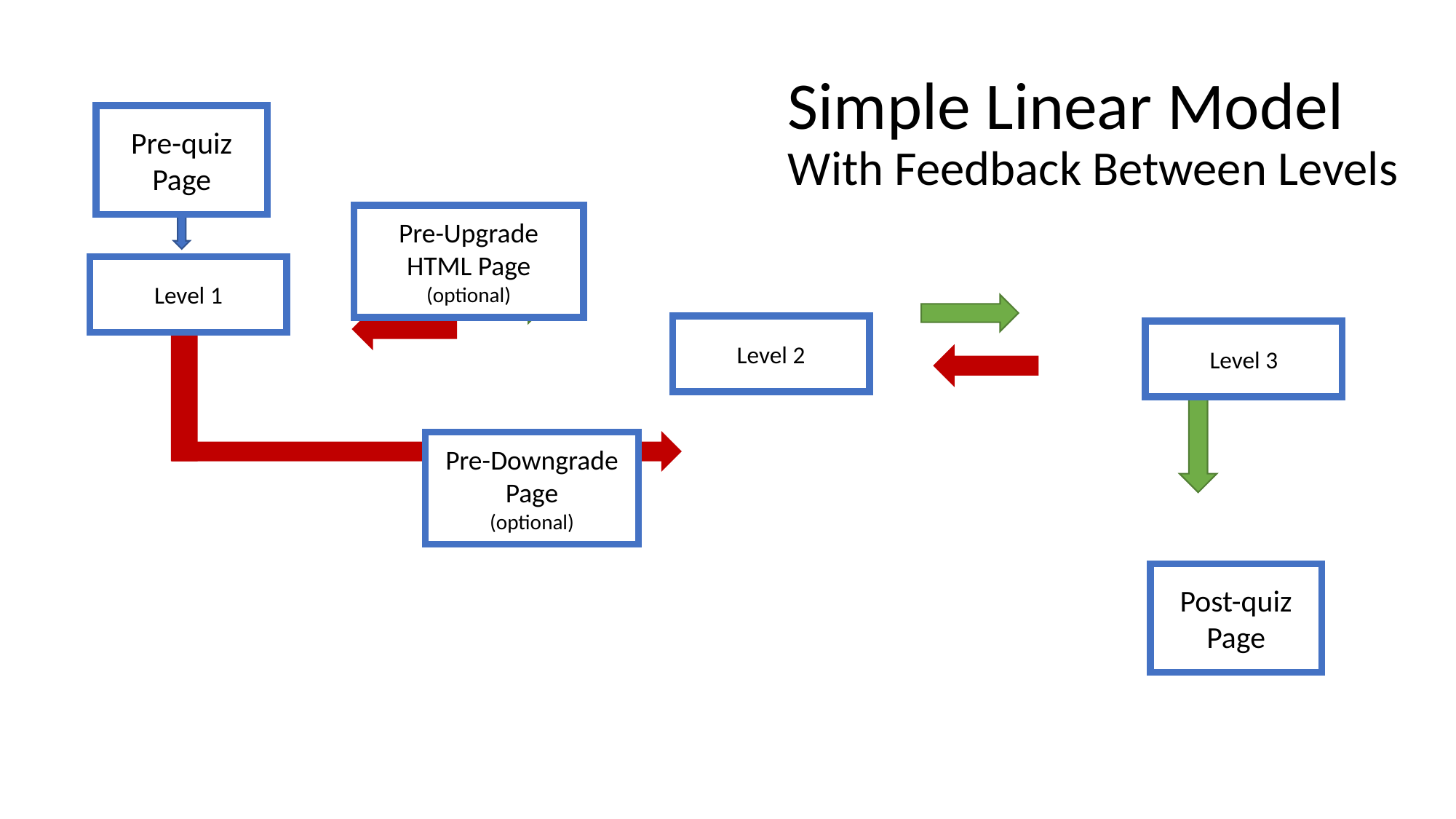

Simple Linear Model
With Feedback Between Levels
Pre-quiz Page
Pre-Upgrade HTML Page
(optional)

Level 1

Level 2
Level 3

Pre-Downgrade Page
(optional)

Post-quiz Page